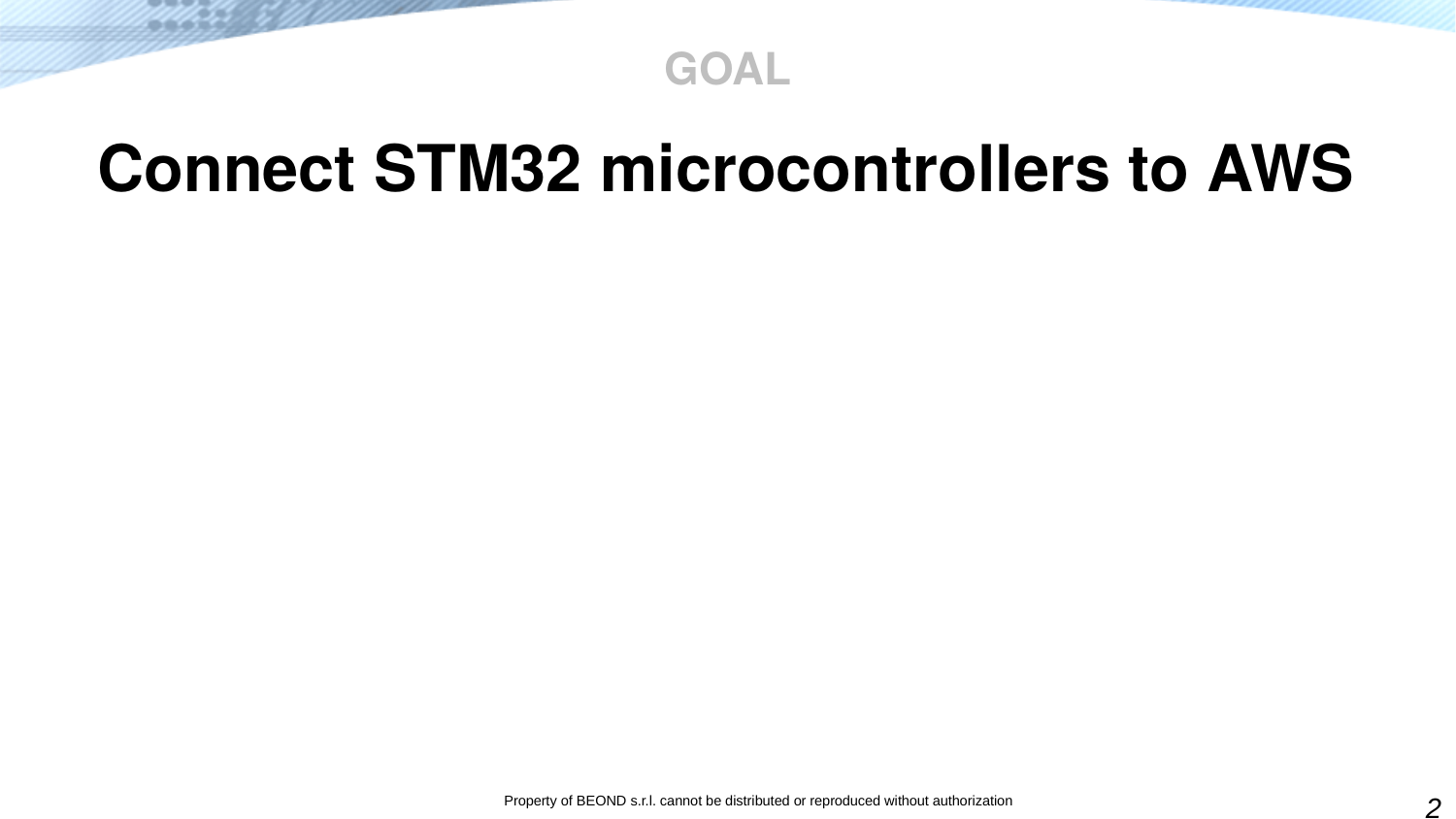

# GOAL
Connect STM32 microcontrollers to AWS
2
Property of BEOND s.r.l. cannot be distributed or reproduced without authorization